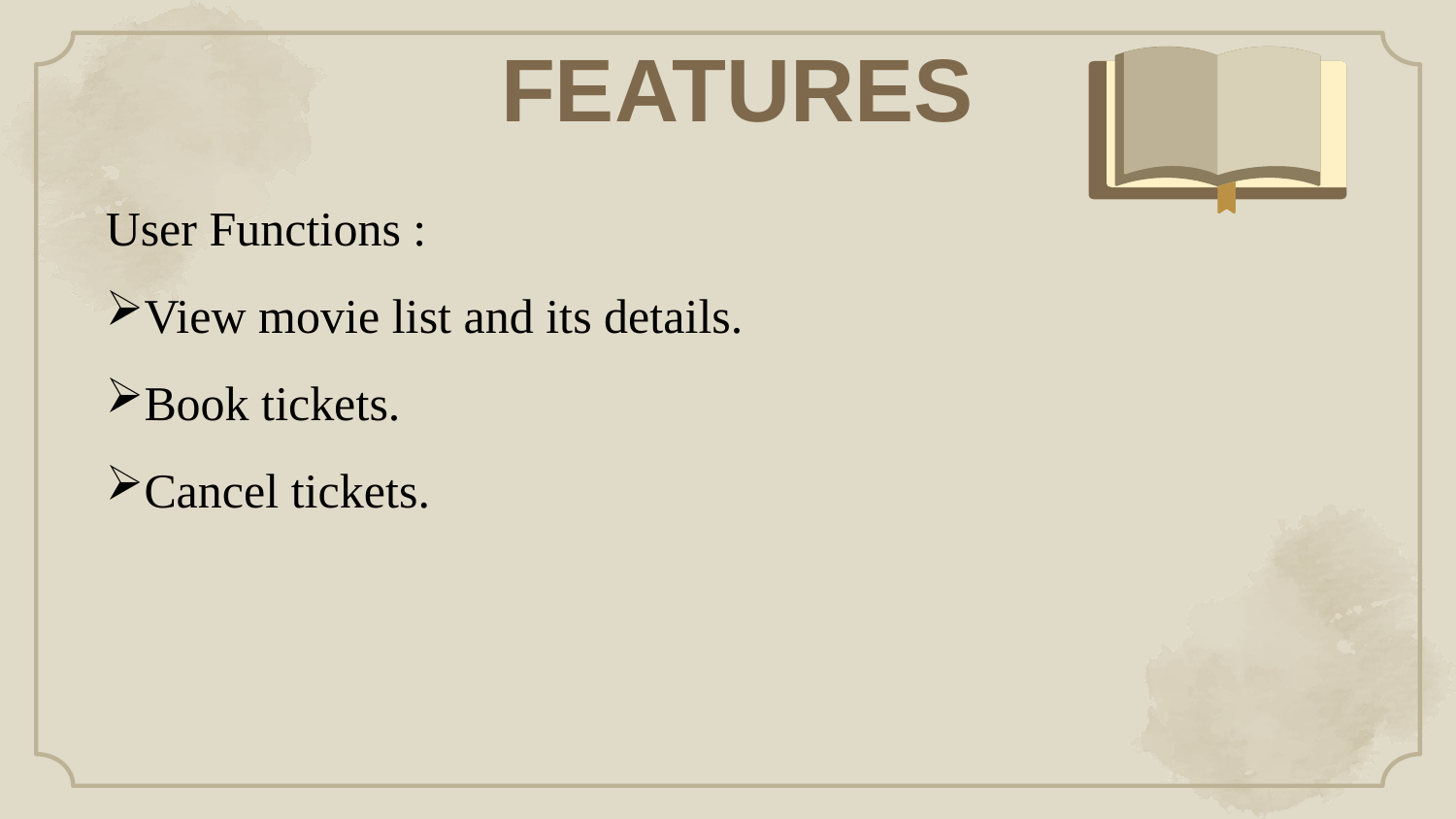

# FEATURES

User Functions :
View movie list and its details.
Book tickets.
Cancel tickets.